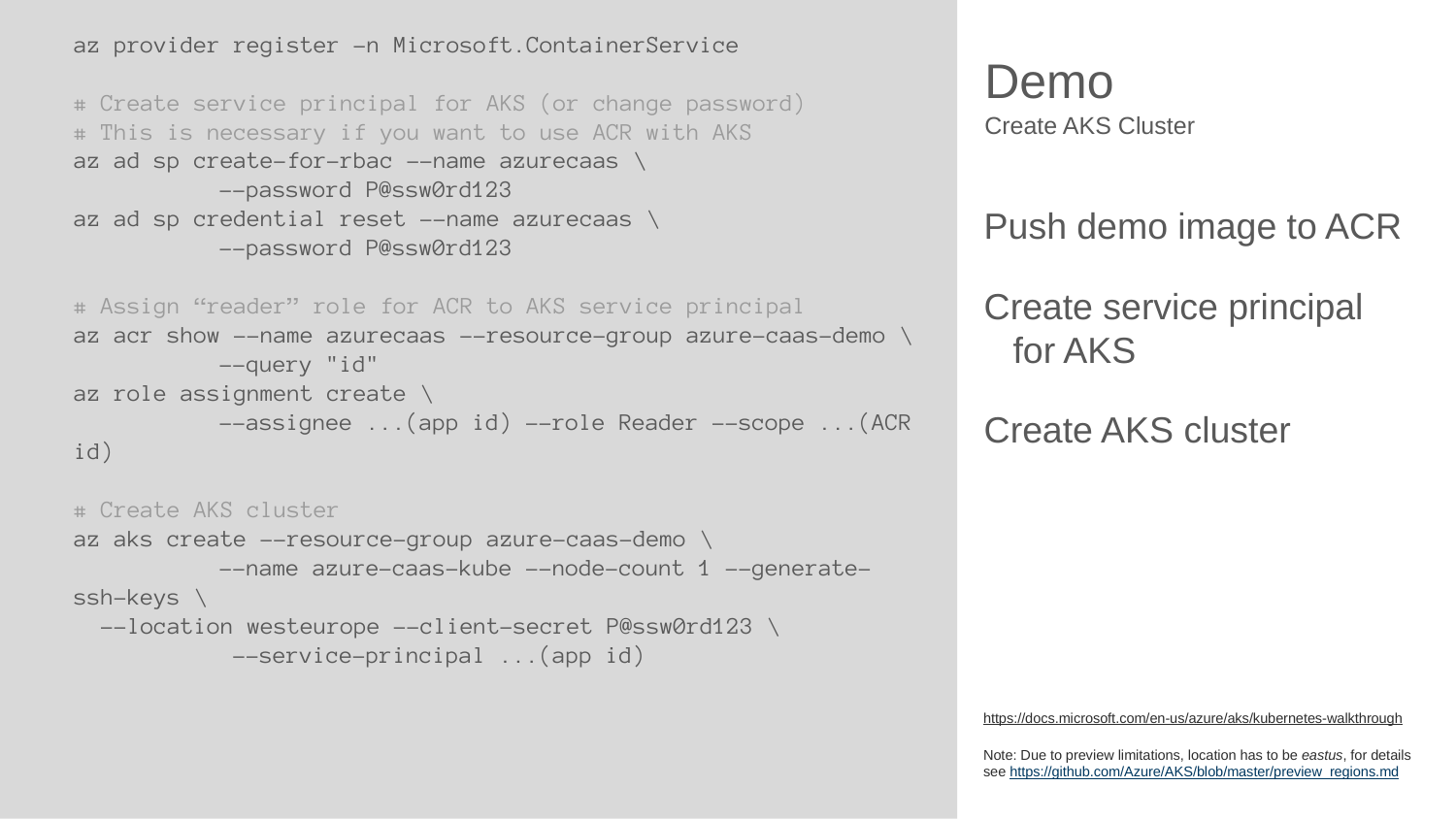

az provider register -n Microsoft.ContainerService

# Create service principal for AKS (or change password)
# This is necessary if you want to use ACR with AKS
az ad sp create-for-rbac --name azurecaas \
	--password P@ssw0rd123
az ad sp credential reset --name azurecaas \
	--password P@ssw0rd123

# Assign “reader” role for ACR to AKS service principal
az acr show --name azurecaas --resource-group azure-caas-demo \
	--query "id"
az role assignment create \
	--assignee ...(app id) --role Reader --scope ...(ACR id)

# Create AKS cluster
az aks create --resource-group azure-caas-demo \
	--name azure-caas-kube --node-count 1 --generate-ssh-keys \
  --location westeurope --client-secret P@ssw0rd123 \
	 --service-principal ...(app id)
# Demo
Create AKS Cluster
Push demo image to ACR
Create service principal for AKS
Create AKS cluster
https://docs.microsoft.com/en-us/azure/aks/kubernetes-walkthrough
Note: Due to preview limitations, location has to be eastus, for details see https://github.com/Azure/AKS/blob/master/preview_regions.md